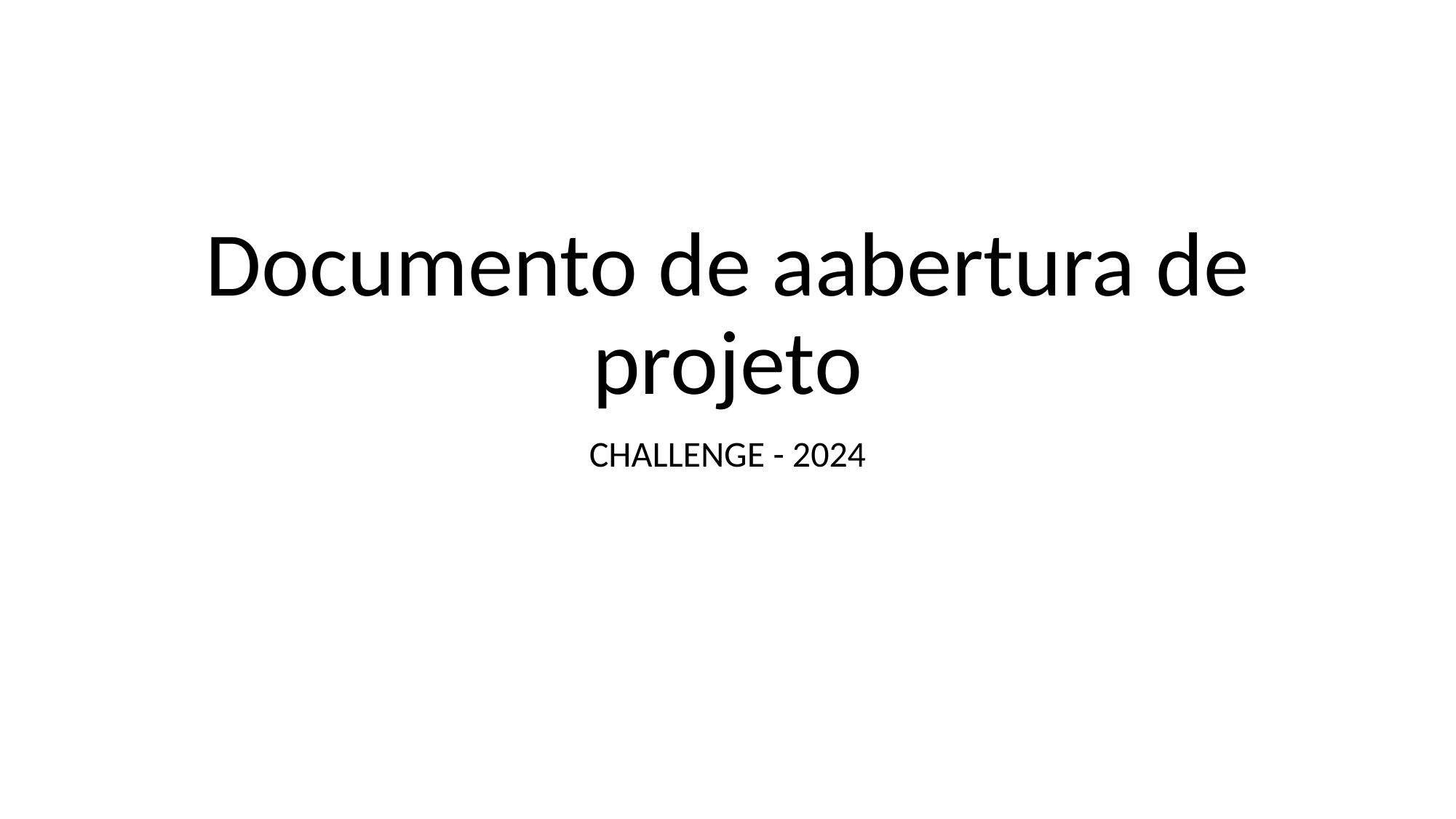

# Documento de aabertura de projeto
CHALLENGE - 2024